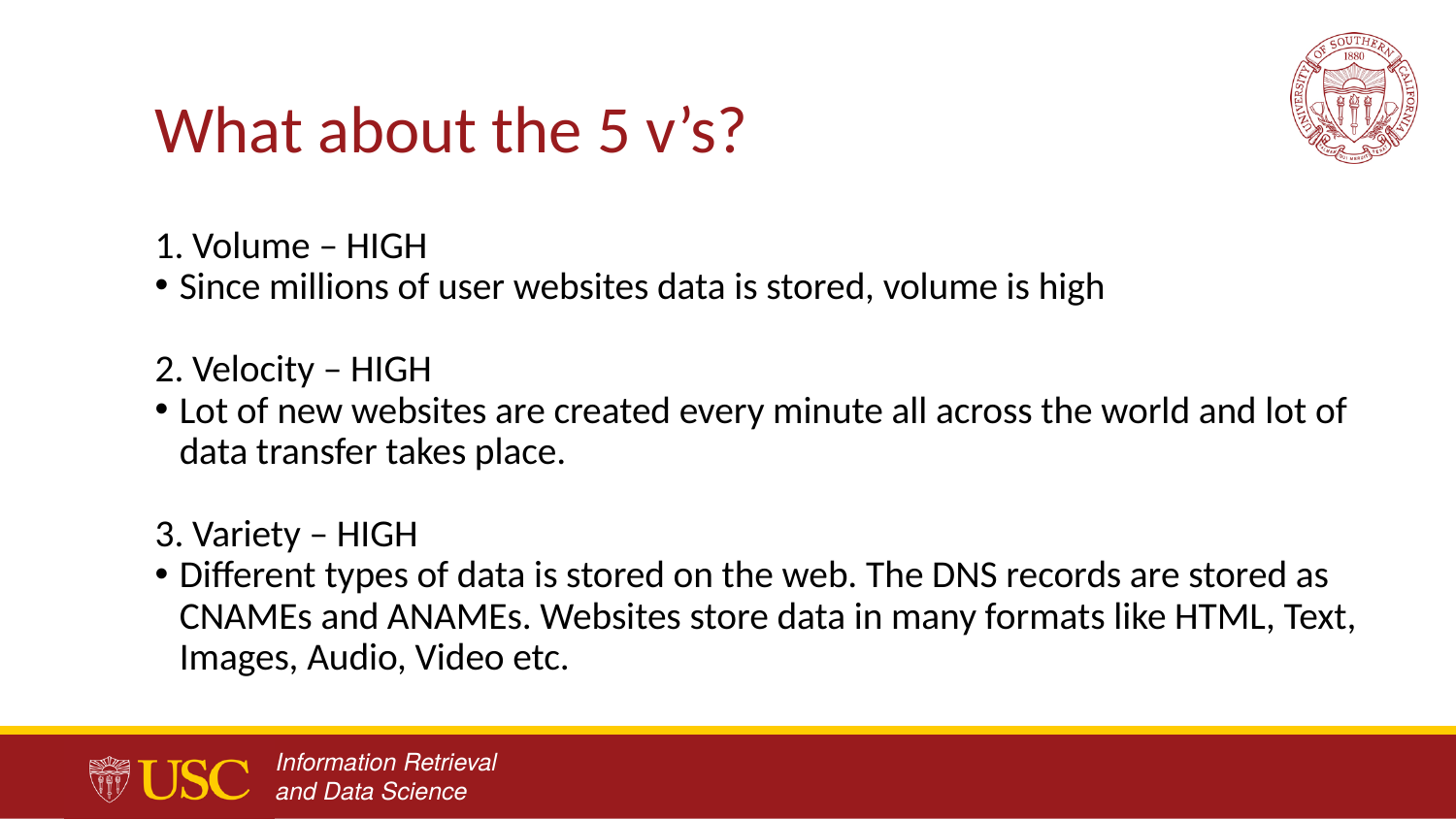

# What about the 5 v’s?
1. Volume – HIGH
Since millions of user websites data is stored, volume is high

2. Velocity – HIGH
Lot of new websites are created every minute all across the world and lot of data transfer takes place.

3. Variety – HIGH
Different types of data is stored on the web. The DNS records are stored as CNAMEs and ANAMEs. Websites store data in many formats like HTML, Text, Images, Audio, Video etc.